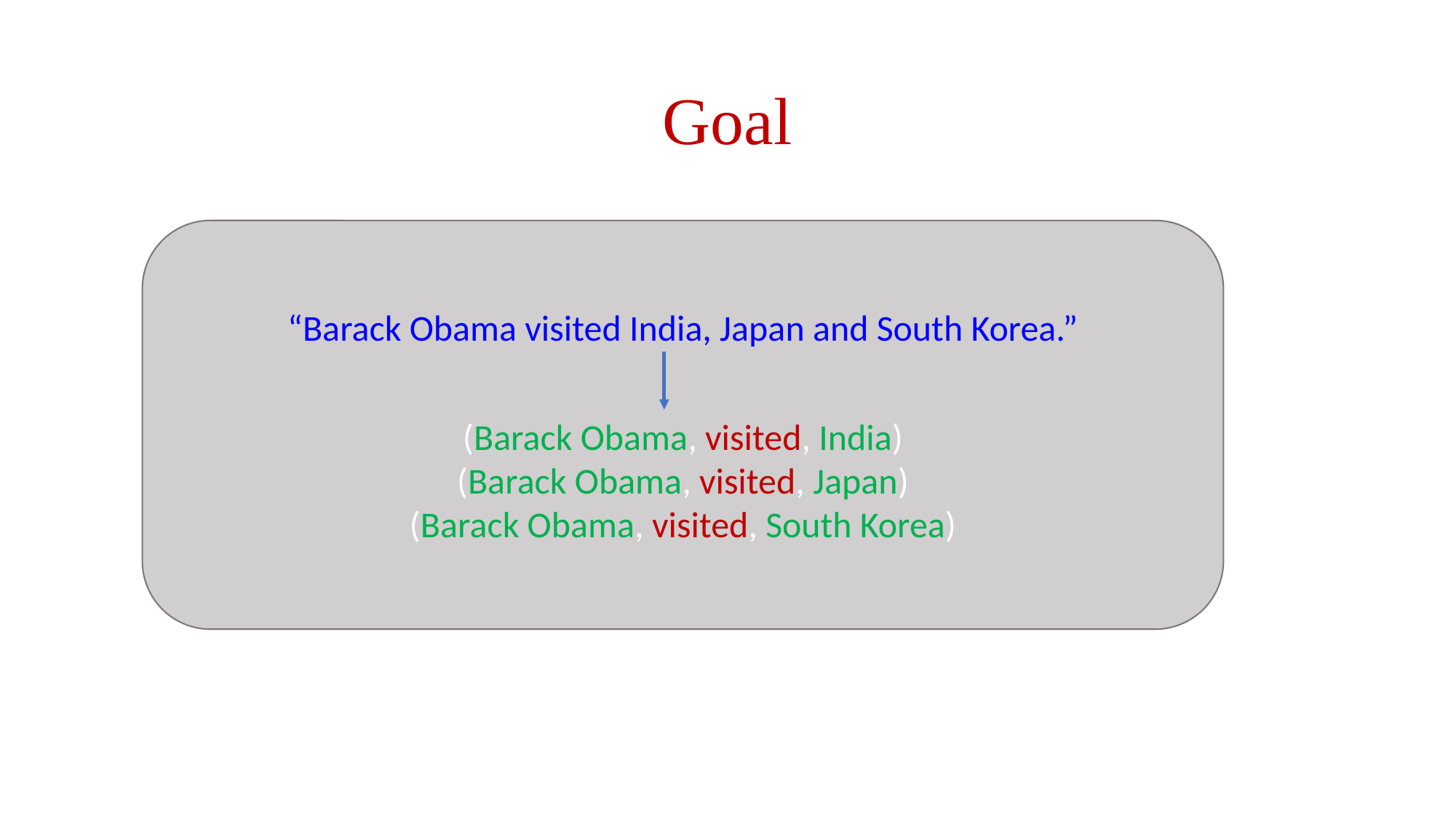

# Goal
“Barack Obama visited India, Japan and South Korea.”

(Barack Obama, visited, India)
(Barack Obama, visited, Japan)
(Barack Obama, visited, South Korea)